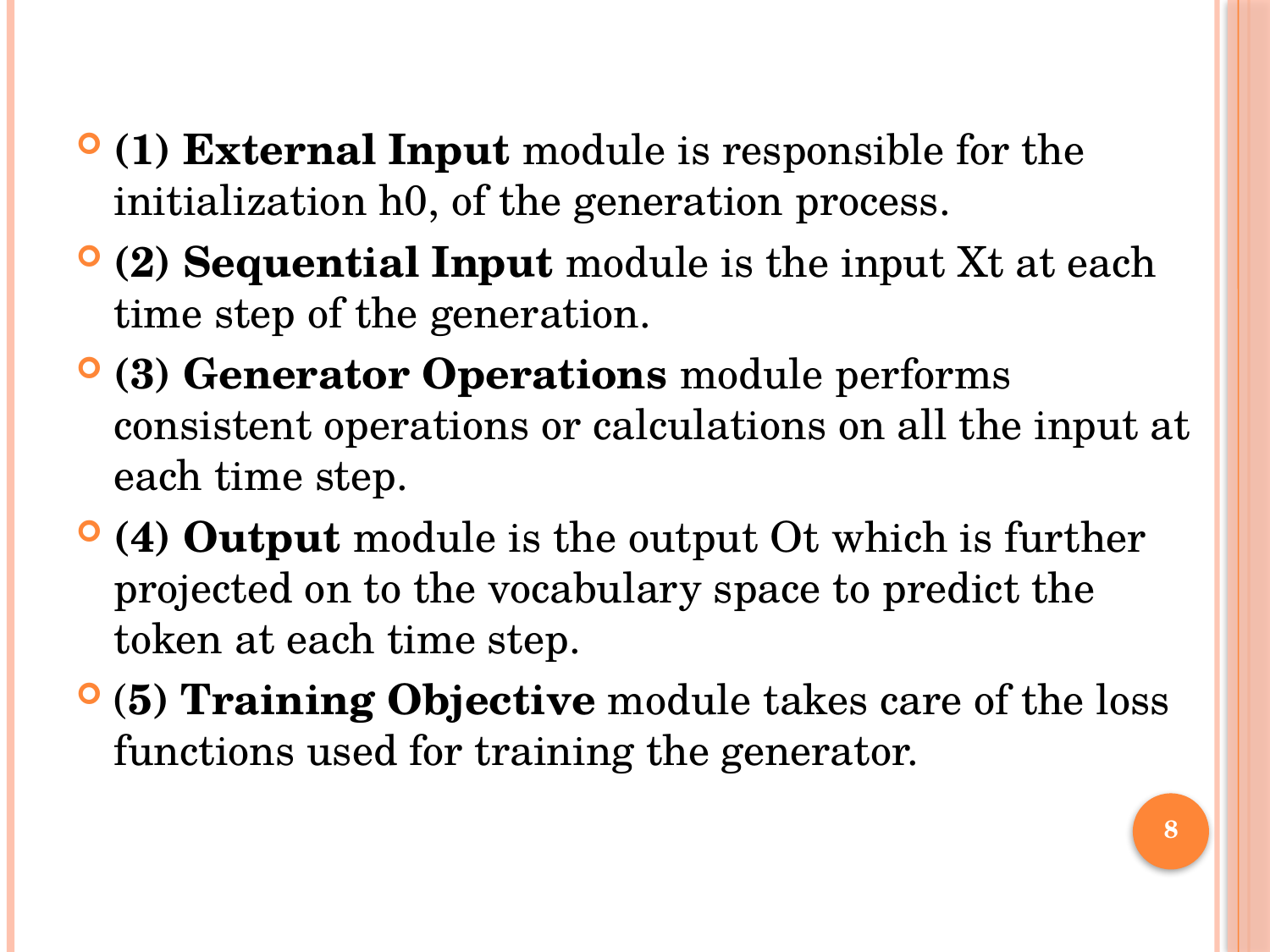

(1) External Input module is responsible for the initialization h0, of the generation process.
(2) Sequential Input module is the input Xt at each time step of the generation.
(3) Generator Operations module performs consistent operations or calculations on all the input at each time step.
(4) Output module is the output Ot which is further projected on to the vocabulary space to predict the token at each time step.
(5) Training Objective module takes care of the loss functions used for training the generator.
8